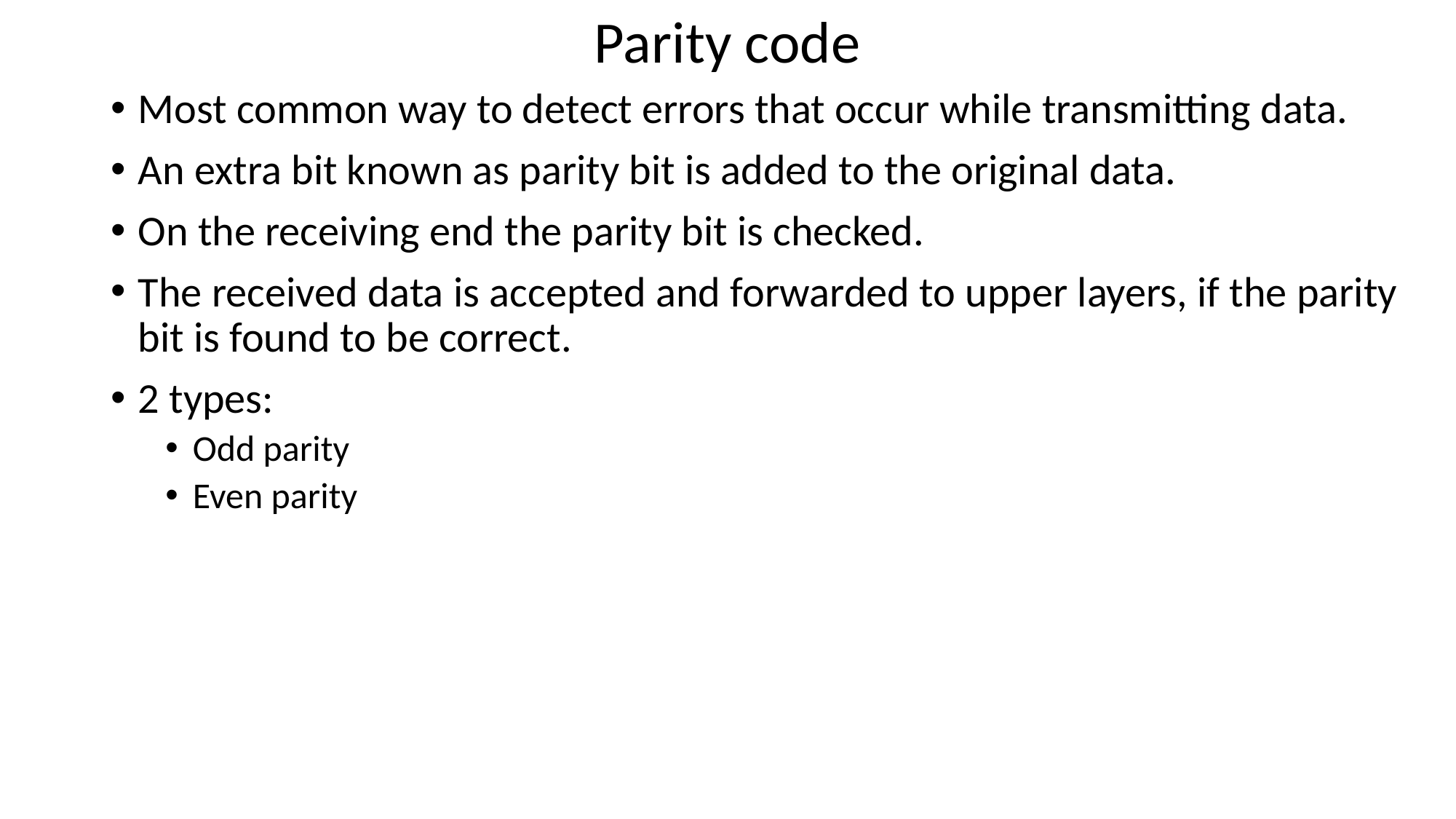

# Parity code
Most common way to detect errors that occur while transmitting data.
An extra bit known as parity bit is added to the original data.
On the receiving end the parity bit is checked.
The received data is accepted and forwarded to upper layers, if the parity bit is found to be correct.
2 types:
Odd parity
Even parity